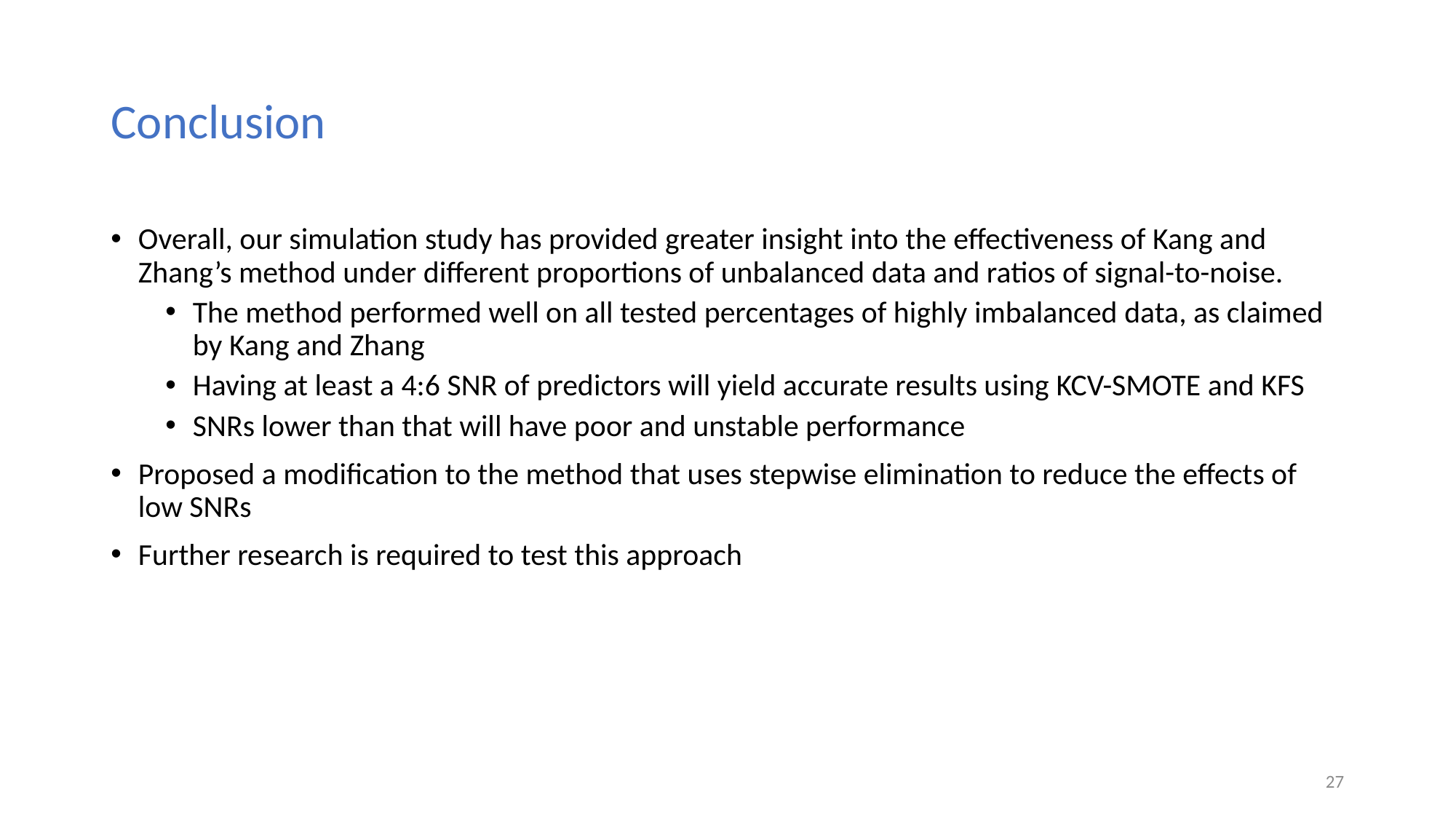

# Conclusion
Overall, our simulation study has provided greater insight into the effectiveness of Kang and Zhang’s method under different proportions of unbalanced data and ratios of signal-to-noise.
The method performed well on all tested percentages of highly imbalanced data, as claimed by Kang and Zhang
Having at least a 4:6 SNR of predictors will yield accurate results using KCV-SMOTE and KFS
SNRs lower than that will have poor and unstable performance
Proposed a modification to the method that uses stepwise elimination to reduce the effects of low SNRs
Further research is required to test this approach
27